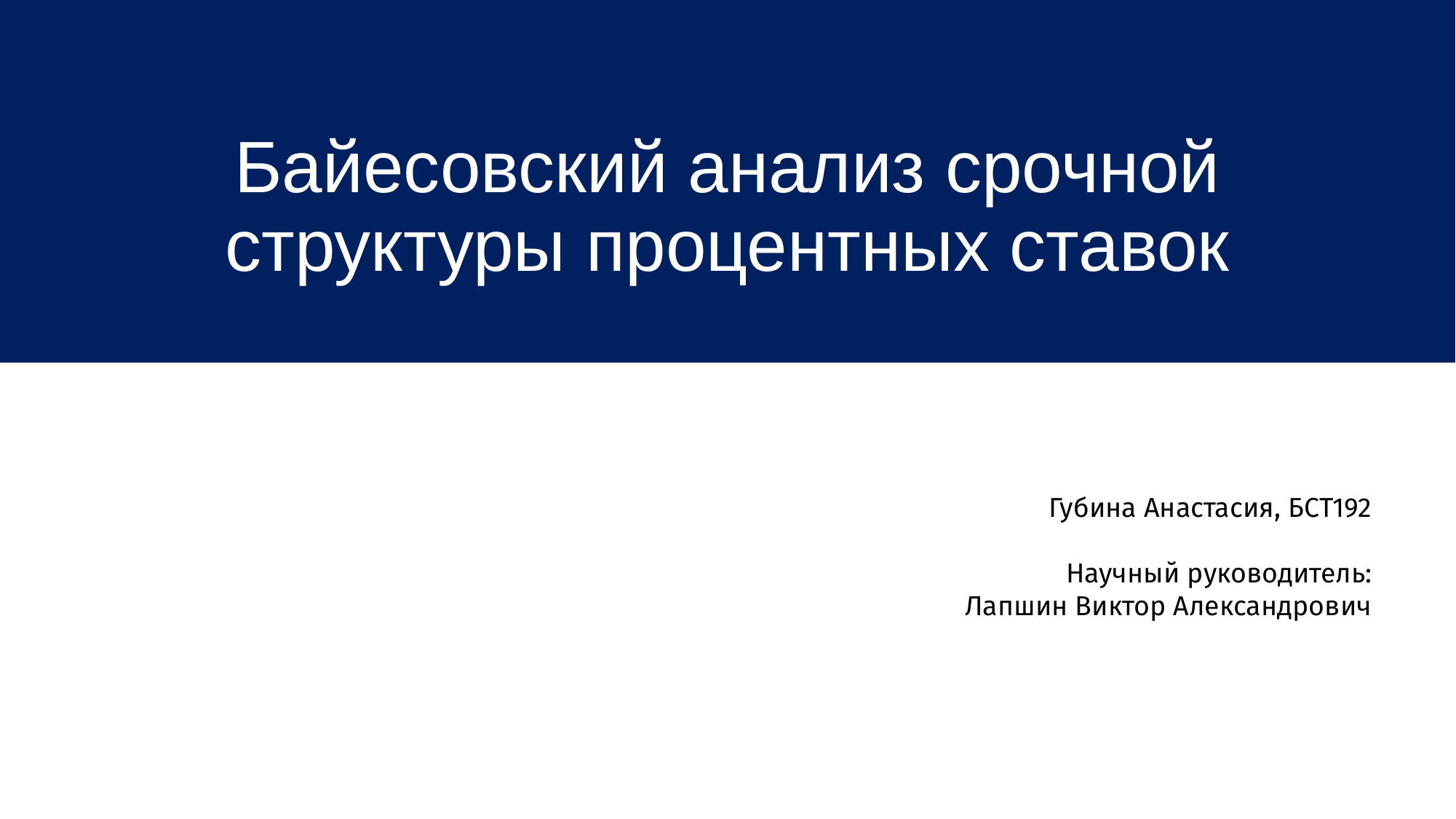

# Байесовский анализ срочной структуры процентных ставок

Губина Анастасия, БСТ192

Научный руководитель: Лапшин Виктор Александрович